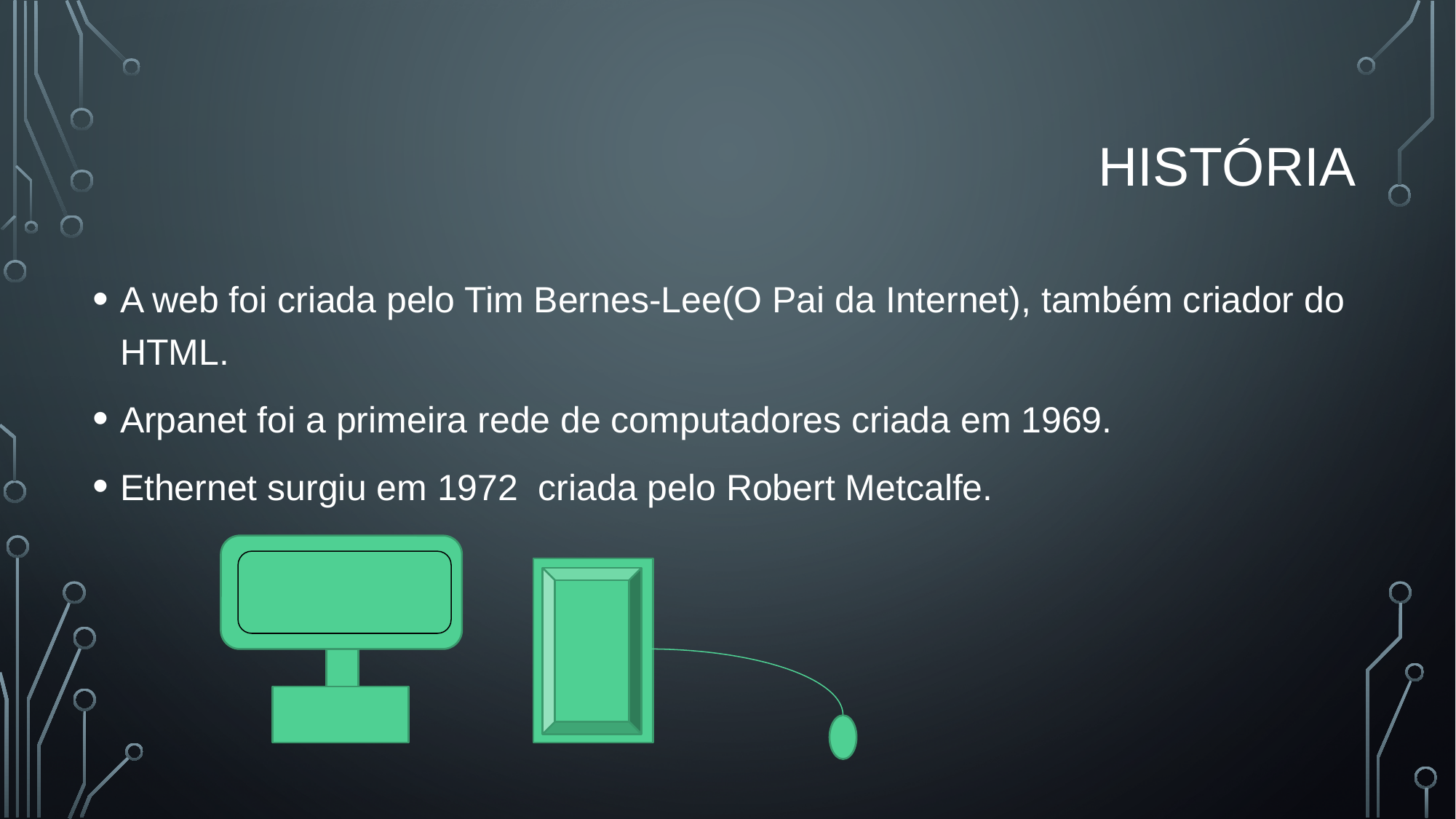

# História
A web foi criada pelo Tim Bernes-Lee(O Pai da Internet), também criador do HTML.
Arpanet foi a primeira rede de computadores criada em 1969.
Ethernet surgiu em 1972  criada pelo Robert Metcalfe.